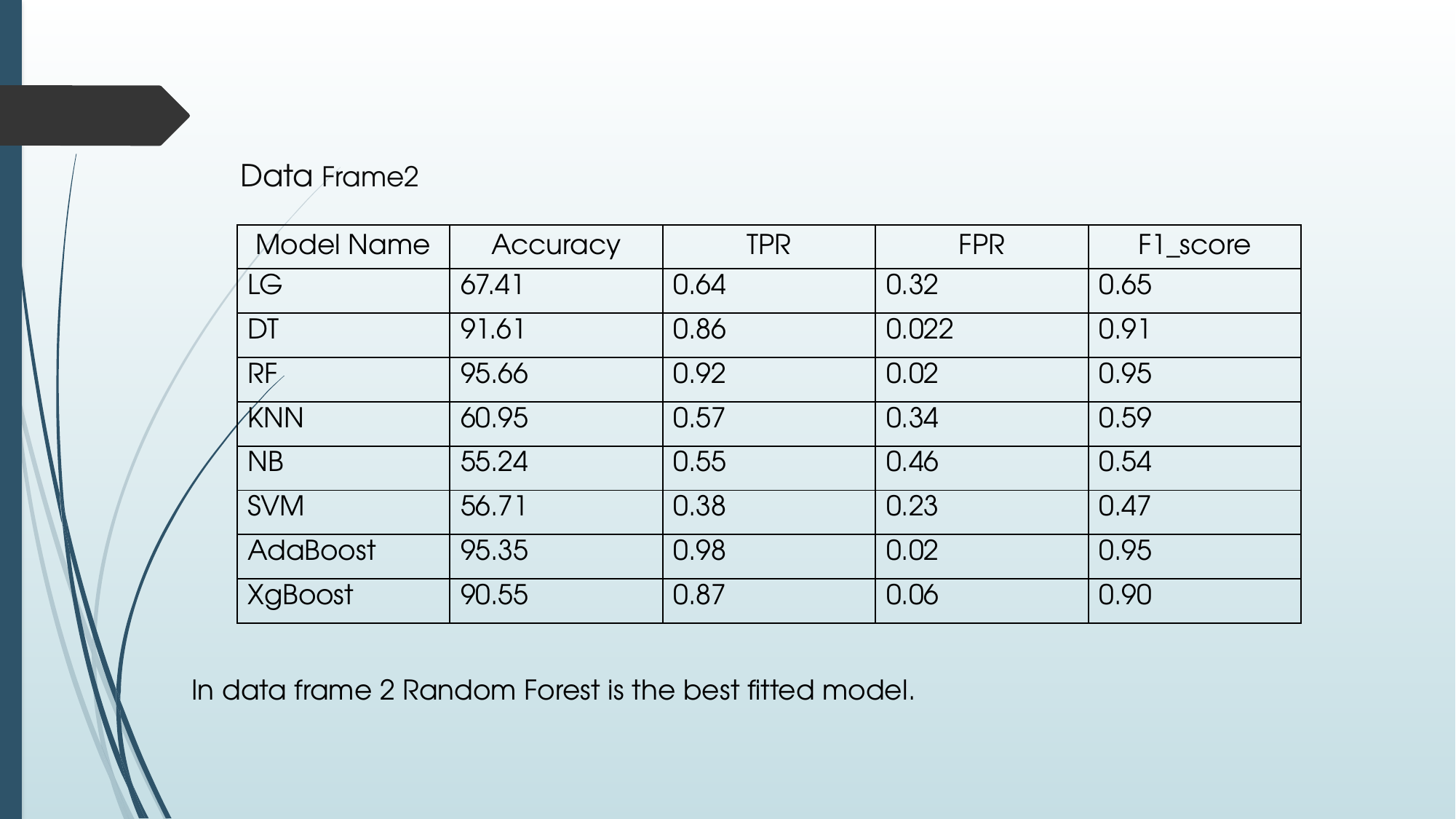

# Data Frame2
| Model Name | Accuracy | TPR | FPR | F1\_score |
| --- | --- | --- | --- | --- |
| LG | 67.41 | 0.64 | 0.32 | 0.65 |
| DT | 91.61 | 0.86 | 0.022 | 0.91 |
| RF | 95.66 | 0.92 | 0.02 | 0.95 |
| KNN | 60.95 | 0.57 | 0.34 | 0.59 |
| NB | 55.24 | 0.55 | 0.46 | 0.54 |
| SVM | 56.71 | 0.38 | 0.23 | 0.47 |
| AdaBoost | 95.35 | 0.98 | 0.02 | 0.95 |
| XgBoost | 90.55 | 0.87 | 0.06 | 0.90 |
In data frame 2 Random Forest is the best fitted model.